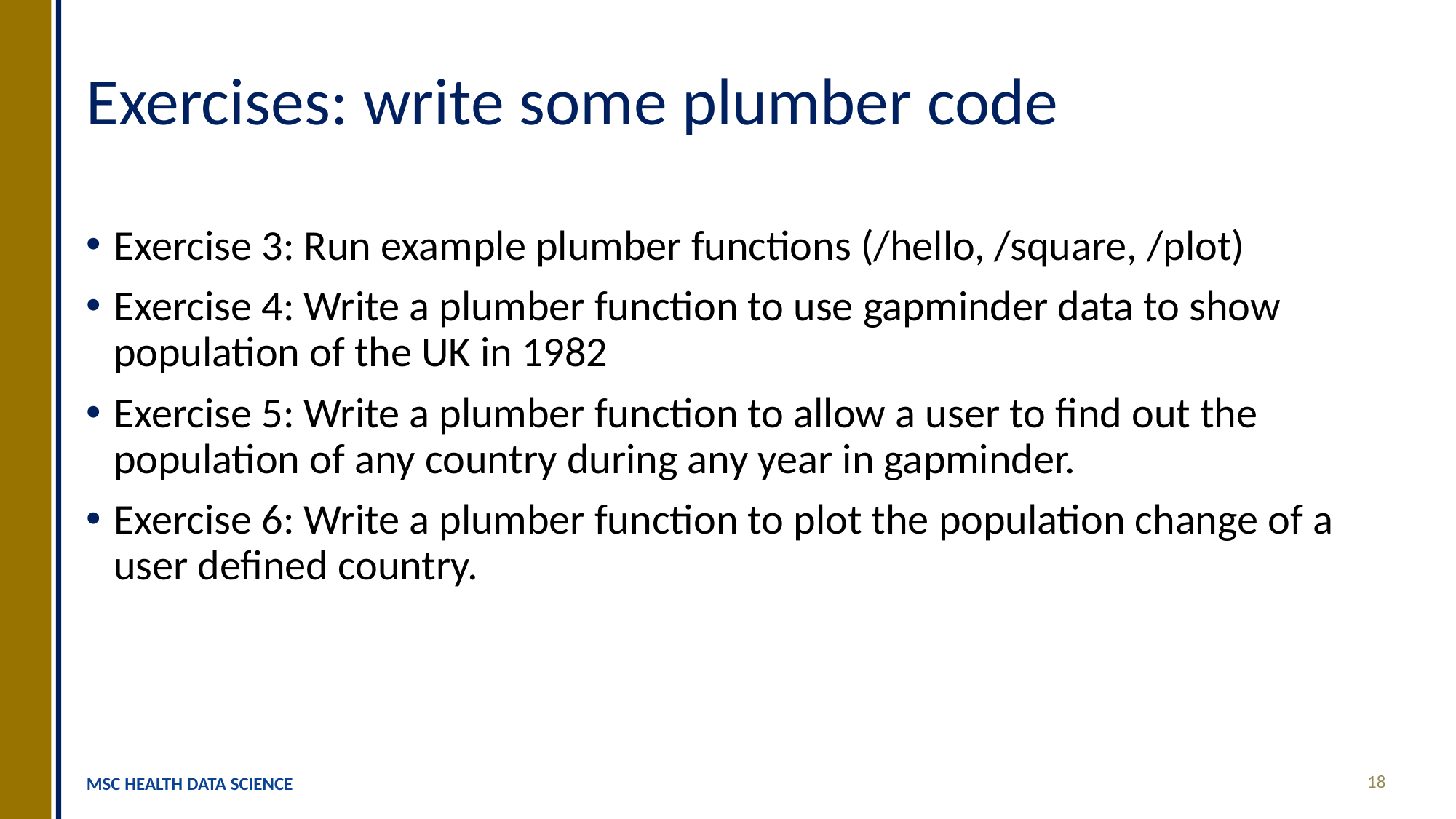

# Exercises: write some plumber code
Exercise 3: Run example plumber functions (/hello, /square, /plot)
Exercise 4: Write a plumber function to use gapminder data to show population of the UK in 1982
Exercise 5: Write a plumber function to allow a user to find out the population of any country during any year in gapminder.
Exercise 6: Write a plumber function to plot the population change of a user defined country.

18
MSC HEALTH DATA SCIENCE